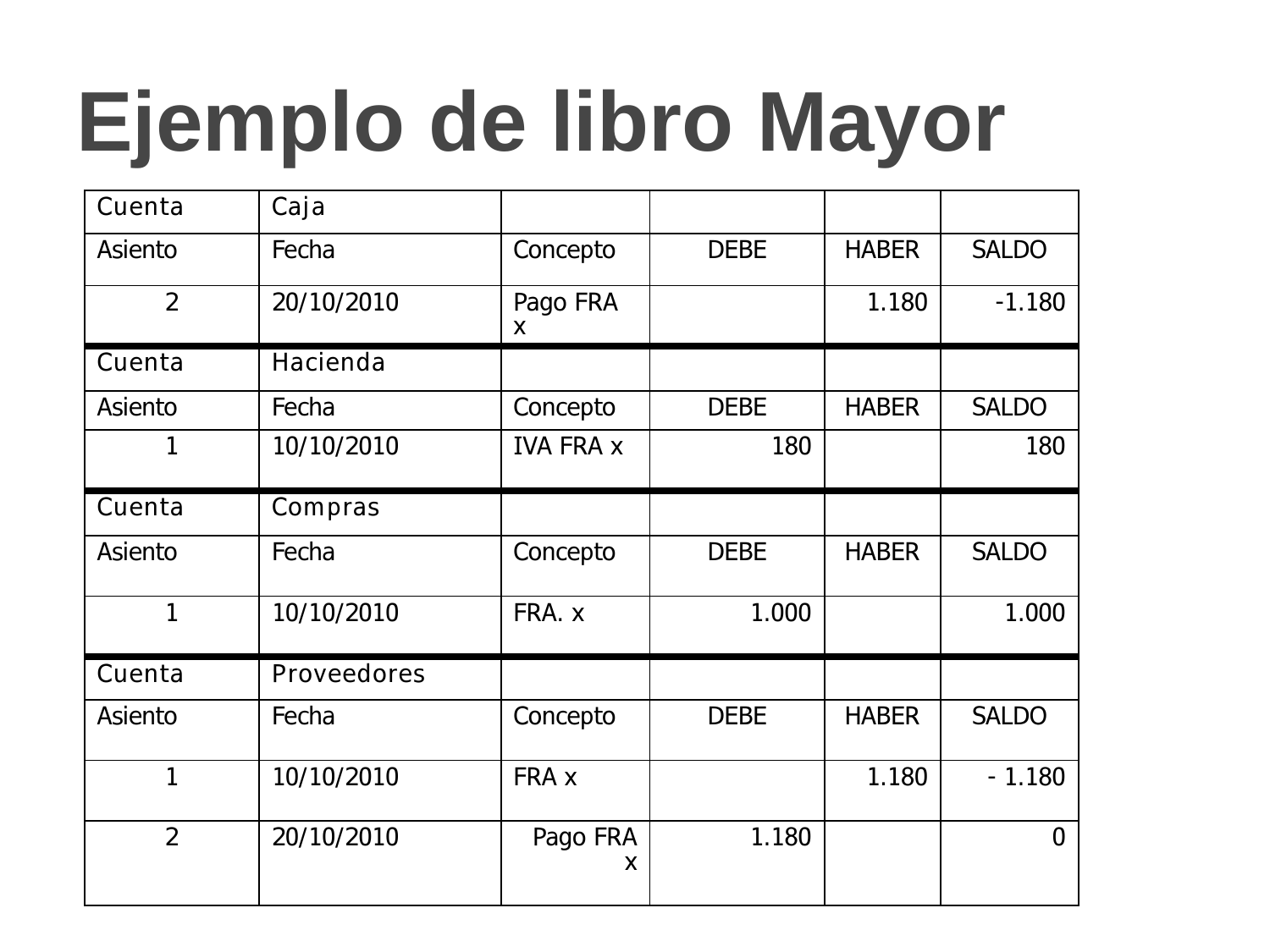

# Ejemplo de libro Mayor
| Cuenta | Caja |  |  |  |  |
| --- | --- | --- | --- | --- | --- |
| Asiento | Fecha | Concepto | DEBE | HABER | SALDO |
| 2 | 20/10/2010 | Pago FRA x |  | 1.180 | -1.180 |
| Cuenta | Hacienda |  |  |  |  |
| Asiento | Fecha | Concepto | DEBE | HABER | SALDO |
| 1 | 10/10/2010 | IVA FRA x | 180 |  | 180 |
| Cuenta | Compras |  |  |  |  |
| Asiento | Fecha | Concepto | DEBE | HABER | SALDO |
| 1 | 10/10/2010 | FRA. x | 1.000 |  | 1.000 |
| Cuenta | Proveedores |  |  |  |  |
| Asiento | Fecha | Concepto | DEBE | HABER | SALDO |
| 1 | 10/10/2010 | FRA x |  | 1.180 | - 1.180 |
| 2 | 20/10/2010 | Pago FRA x | 1.180 |  | 0 |